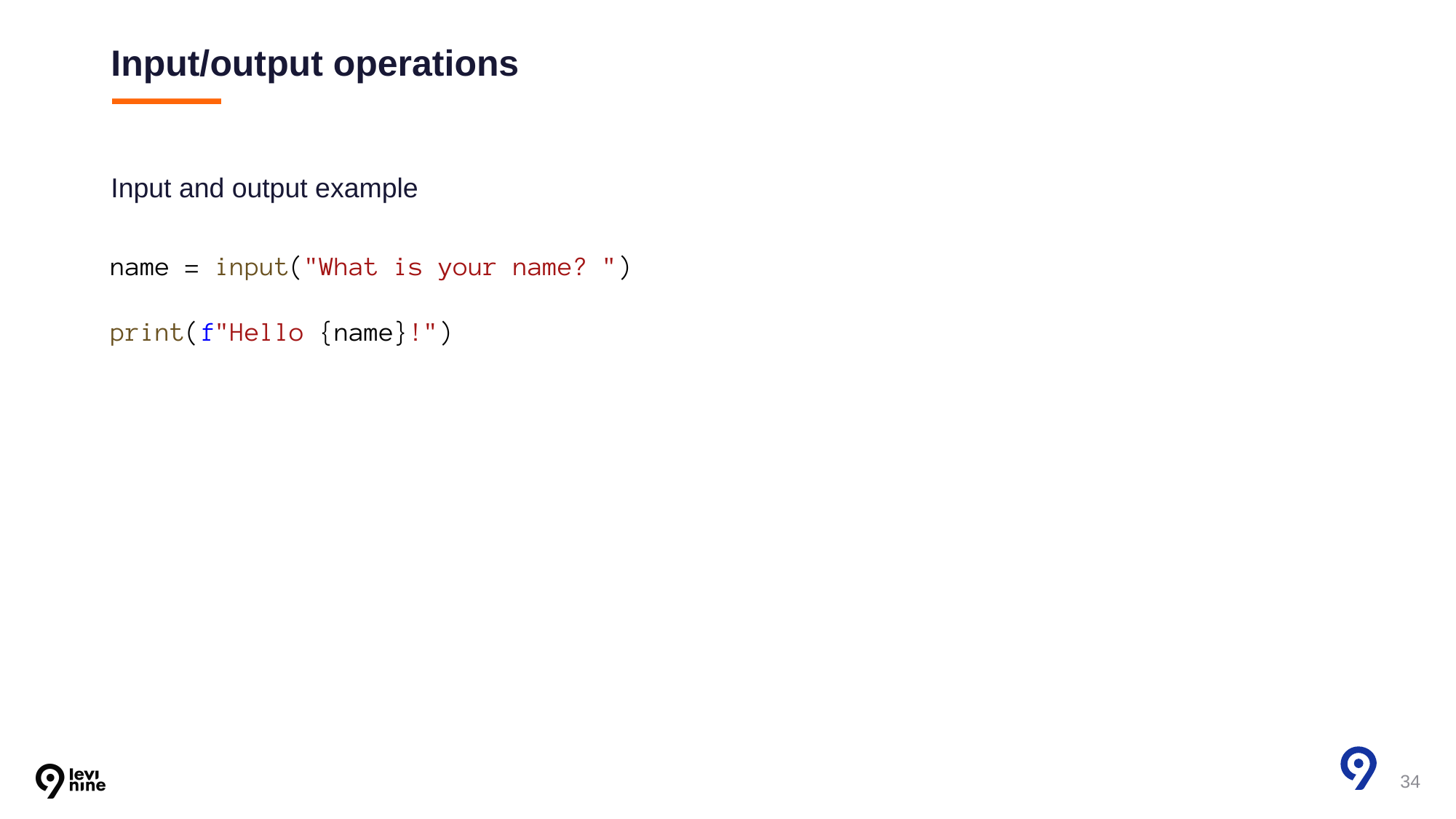

# Input/output operations
Input and output example

name = input("What is your name? ")
print(f"Hello {name}!")

34